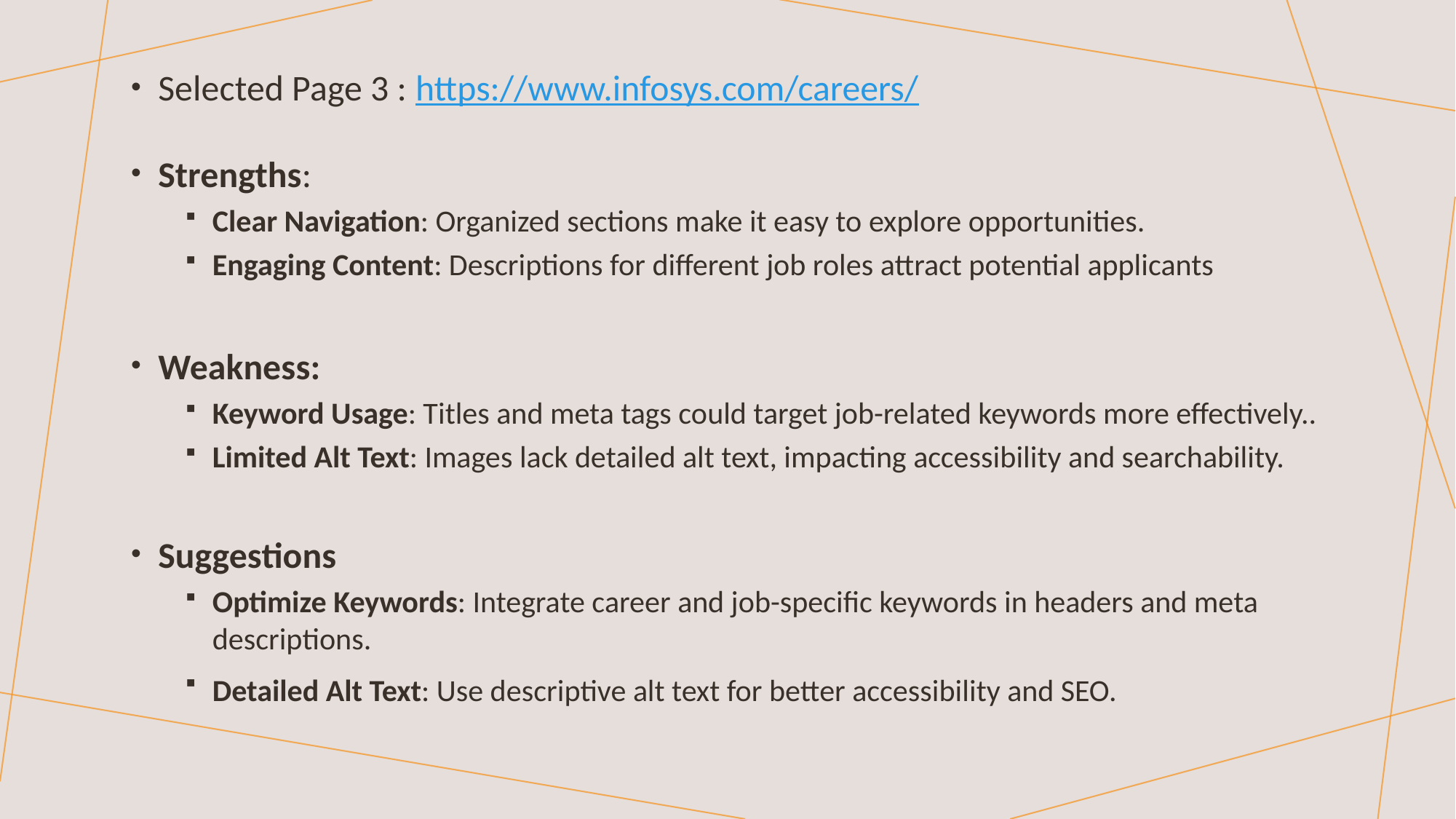

Selected Page 3 : https://www.infosys.com/careers/

Strengths:
Clear Navigation: Organized sections make it easy to explore opportunities.
Engaging Content: Descriptions for different job roles attract potential applicants

Weakness:
Keyword Usage: Titles and meta tags could target job-related keywords more effectively..
Limited Alt Text: Images lack detailed alt text, impacting accessibility and searchability.

Suggestions
Optimize Keywords: Integrate career and job-specific keywords in headers and meta descriptions.
Detailed Alt Text: Use descriptive alt text for better accessibility and SEO.